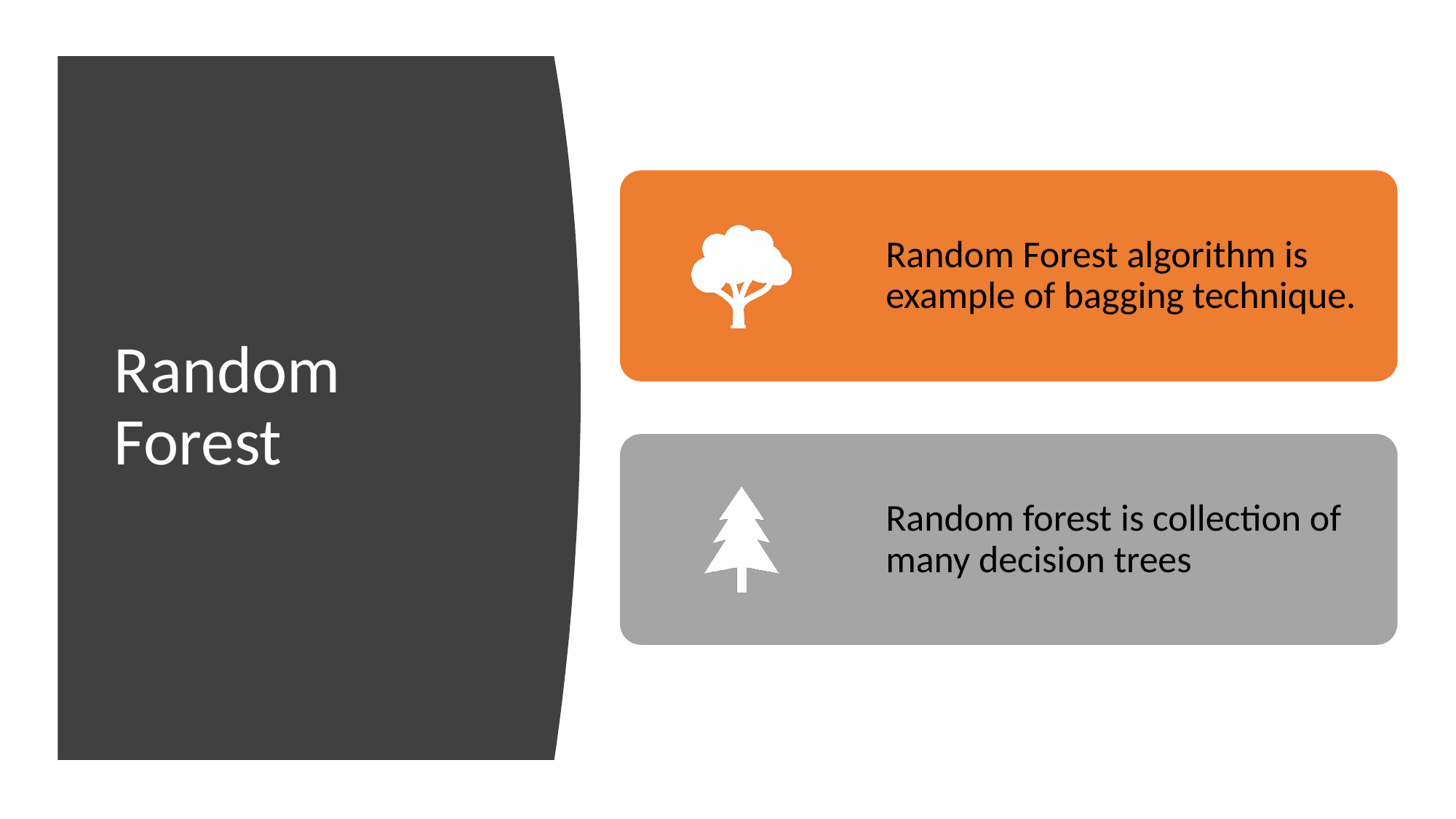

Random Forest algorithm is example of bagging technique.
Random forest is collection of many decision trees

# Random Forest